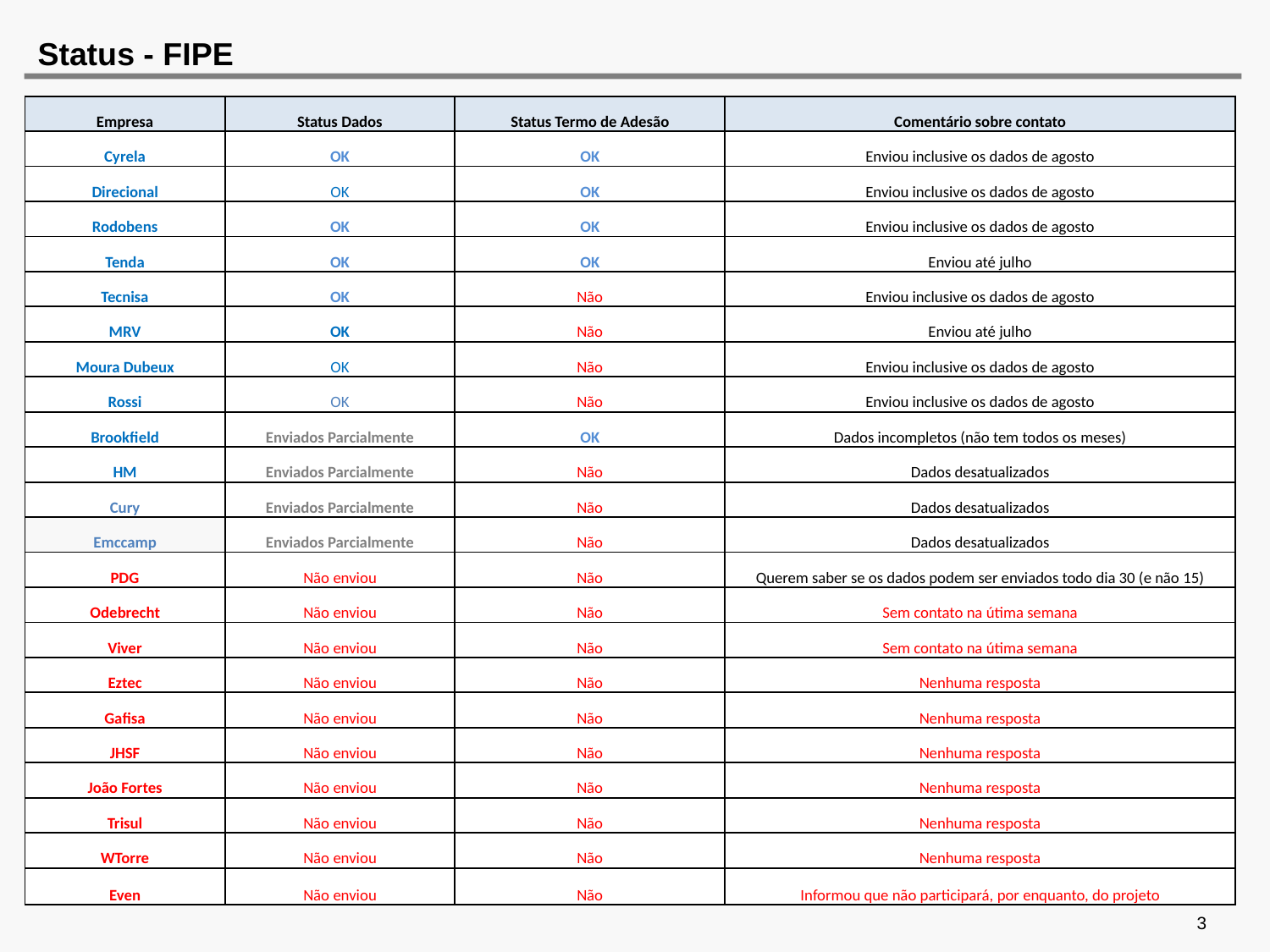

Status - FIPE

| Empresa | Status Dados | Status Termo de Adesão | Comentário sobre contato |
| --- | --- | --- | --- |
| Cyrela | OK | OK | Enviou inclusive os dados de agosto |
| Direcional | OK | OK | Enviou inclusive os dados de agosto |
| Rodobens | OK | OK | Enviou inclusive os dados de agosto |
| Tenda | OK | OK | Enviou até julho |
| Tecnisa | OK | Não | Enviou inclusive os dados de agosto |
| MRV | OK | Não | Enviou até julho |
| Moura Dubeux | OK | Não | Enviou inclusive os dados de agosto |
| Rossi | OK | Não | Enviou inclusive os dados de agosto |
| Brookfield | Enviados Parcialmente | OK | Dados incompletos (não tem todos os meses) |
| HM | Enviados Parcialmente | Não | Dados desatualizados |
| Cury | Enviados Parcialmente | Não | Dados desatualizados |
| Emccamp | Enviados Parcialmente | Não | Dados desatualizados |
| PDG | Não enviou | Não | Querem saber se os dados podem ser enviados todo dia 30 (e não 15) |
| Odebrecht | Não enviou | Não | Sem contato na útima semana |
| Viver | Não enviou | Não | Sem contato na útima semana |
| Eztec | Não enviou | Não | Nenhuma resposta |
| Gafisa | Não enviou | Não | Nenhuma resposta |
| JHSF | Não enviou | Não | Nenhuma resposta |
| João Fortes | Não enviou | Não | Nenhuma resposta |
| Trisul | Não enviou | Não | Nenhuma resposta |
| WTorre | Não enviou | Não | Nenhuma resposta |
| Even | Não enviou | Não | Informou que não participará, por enquanto, do projeto |
3